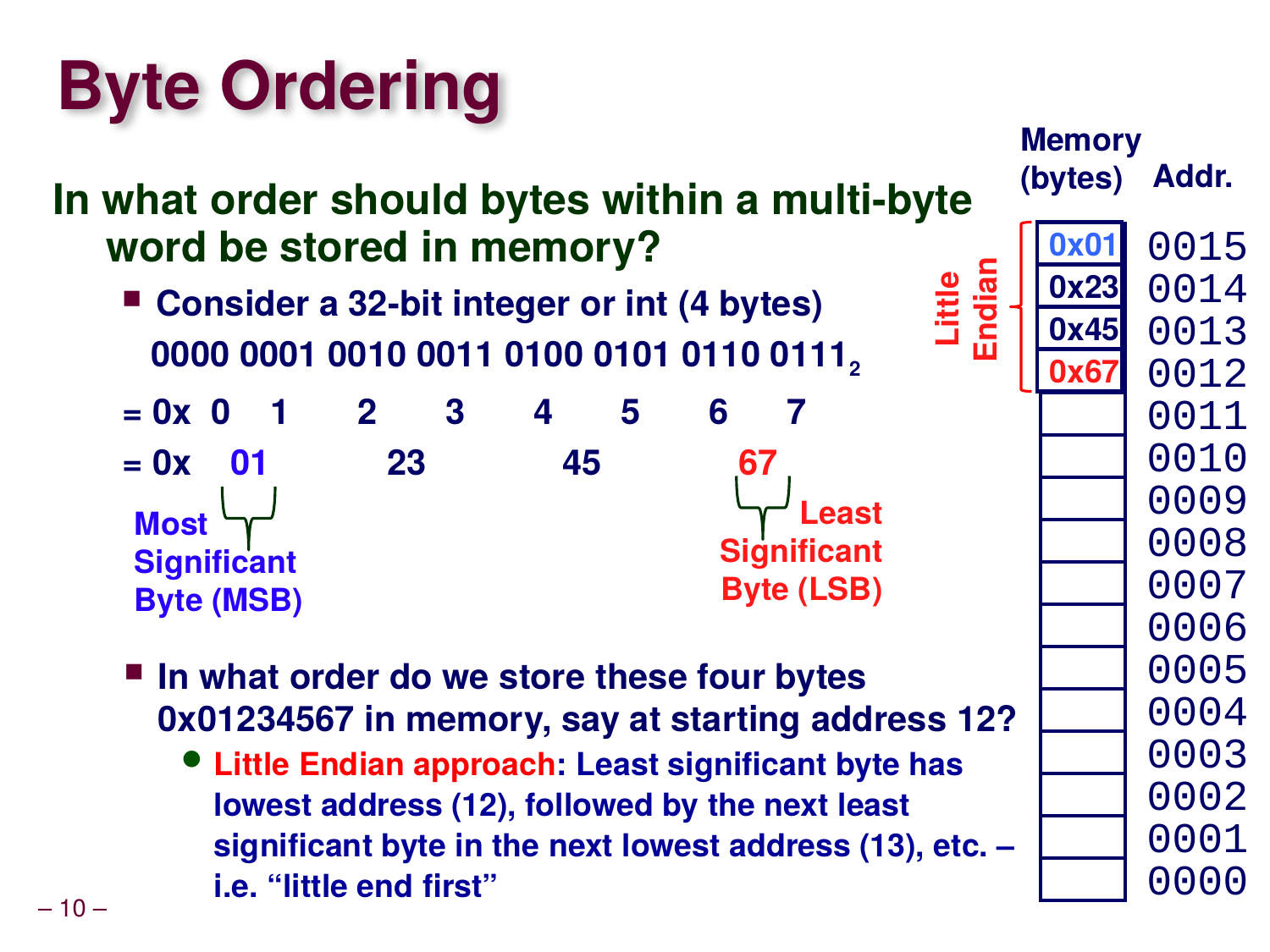

# Byte Ordering
Memory
(bytes)
Addr.
In what order should bytes within a multi-byte word be stored in memory?
Consider a 32-bit integer or int (4 bytes)
   0000 0001 0010 0011 0100 0101 0110 01112
= 0x  0    1       2       3       4       5       6      7
= 0x    01            23              45              67
0015

Little
Endian
0x01

0014
0x23

0013
0x45

0012
0x67

0011

0010

0009

Least
Significant
Byte (LSB)

Most
Significant
Byte (MSB)
0008

0007

0006

In what order do we store these four bytes 0x01234567 in memory, say at starting address 12?
Little Endian approach: Least significant byte has lowest address (12), followed by the next least significant byte in the next lowest address (13), etc. – i.e. “little end first”

0005

0004

0003

0002

0001

0000